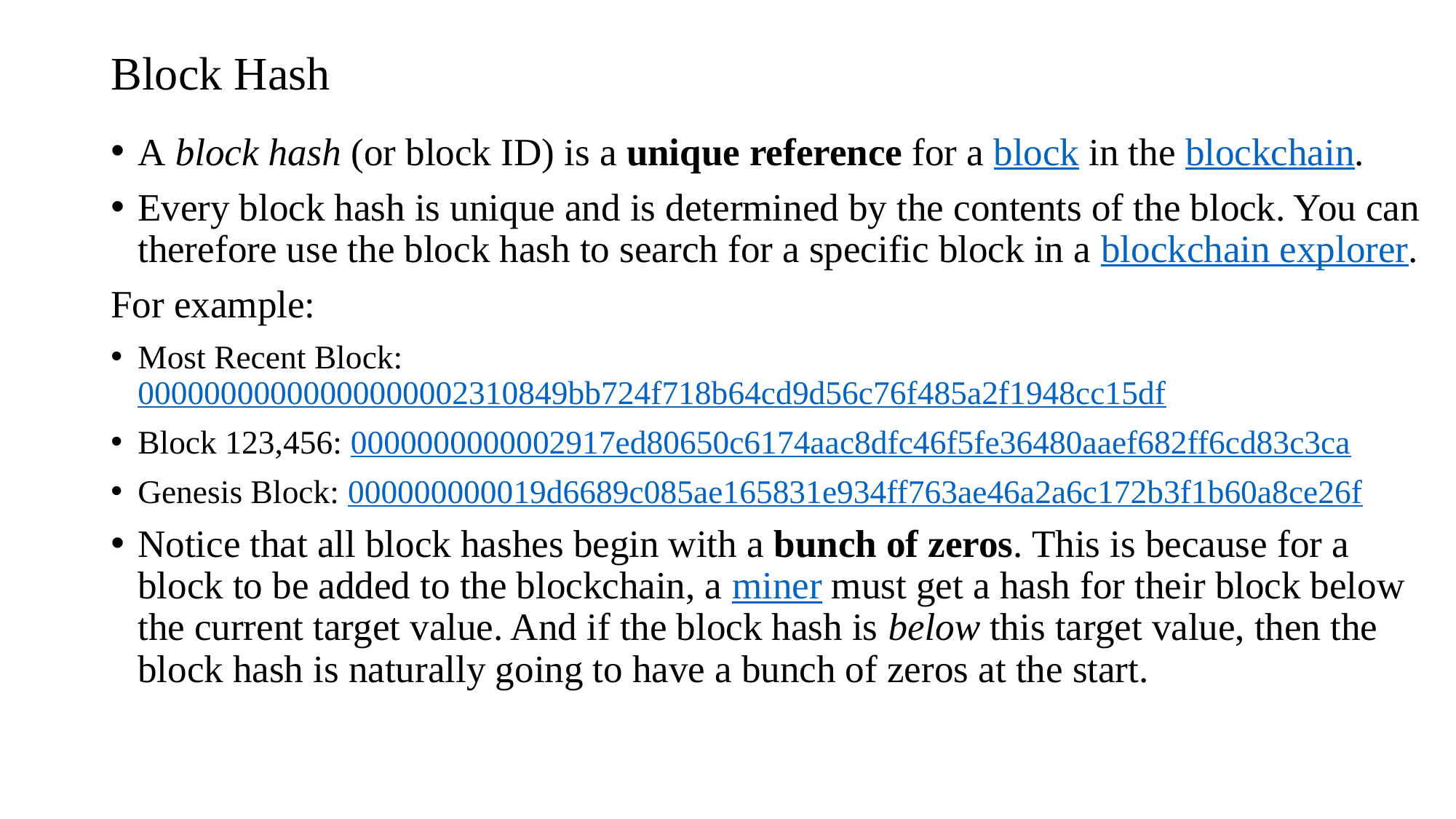

# Block Hash
A block hash (or block ID) is a unique reference for a block in the blockchain.
Every block hash is unique and is determined by the contents of the block. You can therefore use the block hash to search for a specific block in a blockchain explorer.
For example:
Most Recent Block: 00000000000000000002310849bb724f718b64cd9d56c76f485a2f1948cc15df
Block 123,456: 0000000000002917ed80650c6174aac8dfc46f5fe36480aaef682ff6cd83c3ca
Genesis Block: 000000000019d6689c085ae165831e934ff763ae46a2a6c172b3f1b60a8ce26f
Notice that all block hashes begin with a bunch of zeros. This is because for a block to be added to the blockchain, a miner must get a hash for their block below the current target value. And if the block hash is below this target value, then the block hash is naturally going to have a bunch of zeros at the start.